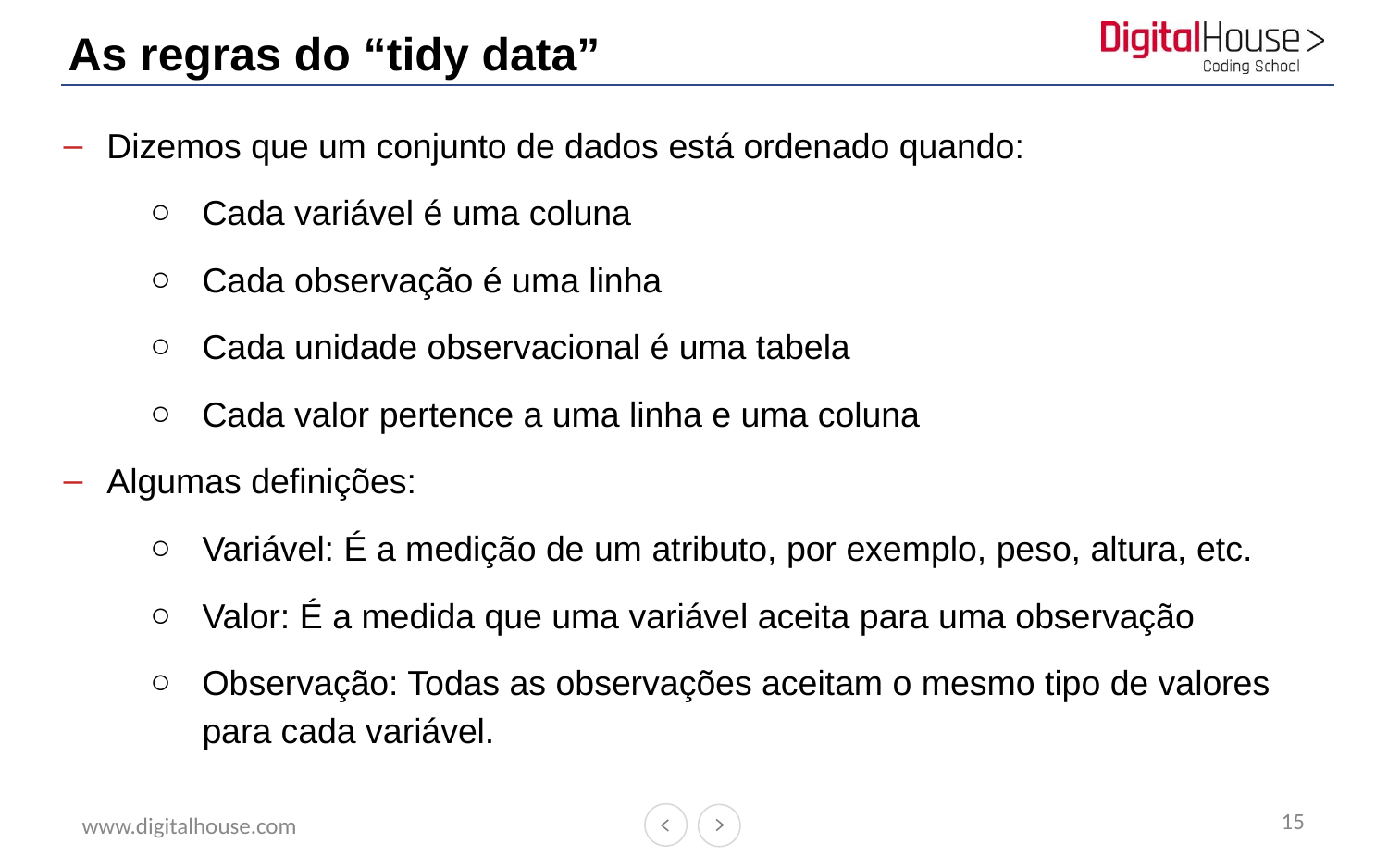

# As regras do “tidy data”
Dizemos que um conjunto de dados está ordenado quando:
Cada variável é uma coluna
Cada observação é uma linha
Cada unidade observacional é uma tabela
Cada valor pertence a uma linha e uma coluna
Algumas definições:
Variável: É a medição de um atributo, por exemplo, peso, altura, etc.
Valor: É a medida que uma variável aceita para uma observação
Observação: Todas as observações aceitam o mesmo tipo de valores para cada variável.
15